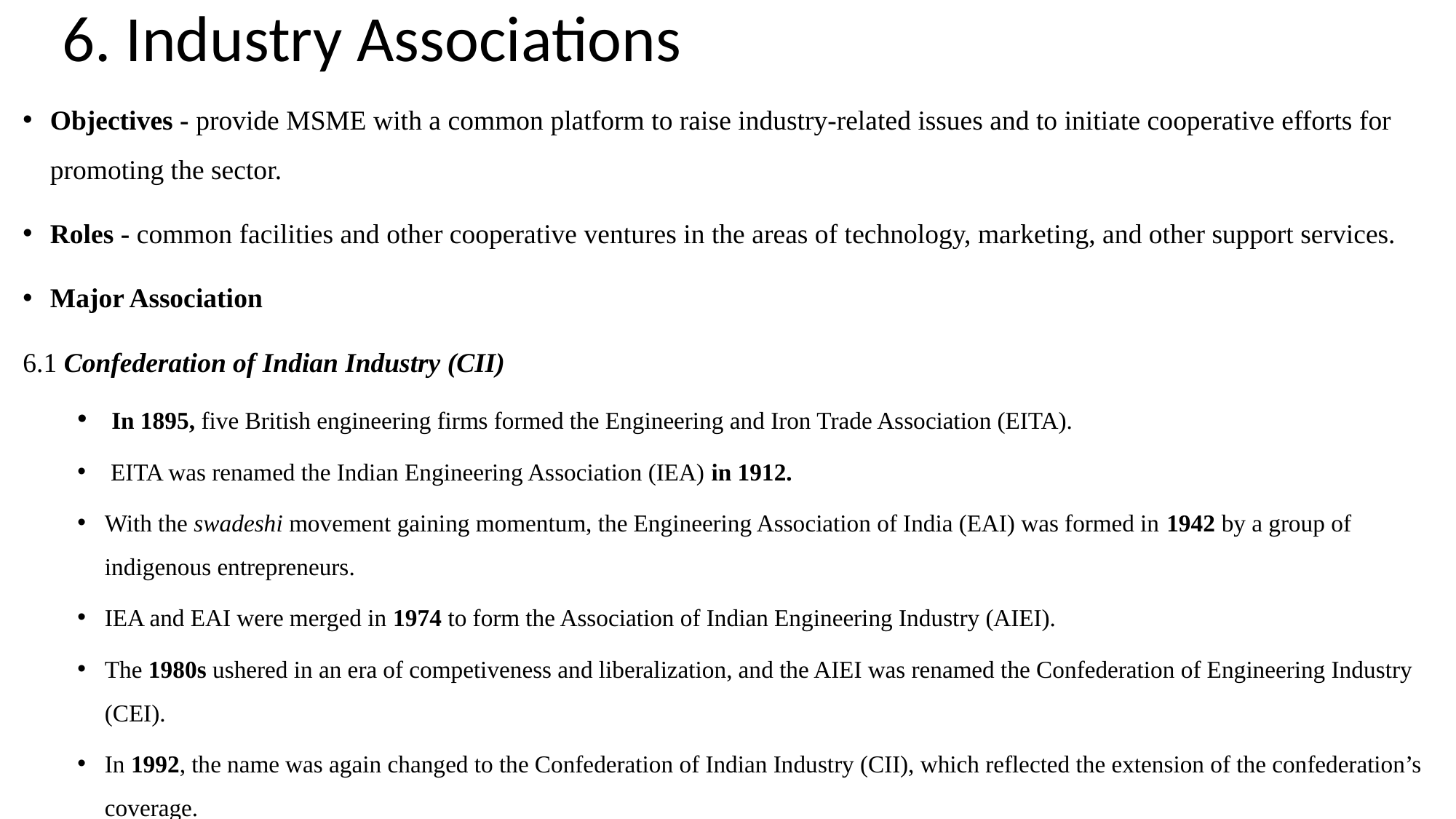

# 6. Industry Associations
Objectives - provide MSME with a common platform to raise industry-related issues and to initiate cooperative efforts for promoting the sector.
Roles - common facilities and other cooperative ventures in the areas of technology, marketing, and other support services.
Major Association
6.1 Confederation of Indian Industry (CII)
 In 1895, five British engineering firms formed the Engineering and Iron Trade Association (EITA).
 EITA was renamed the Indian Engineering Association (IEA) in 1912.
With the swadeshi movement gaining momentum, the Engineering Association of India (EAI) was formed in 1942 by a group of indigenous entrepreneurs.
IEA and EAI were merged in 1974 to form the Association of Indian Engineering Industry (AIEI).
The 1980s ushered in an era of competiveness and liberalization, and the AIEI was renamed the Confederation of Engineering Industry (CEI).
In 1992, the name was again changed to the Confederation of Indian Industry (CII), which reflected the extension of the confederation’s coverage.